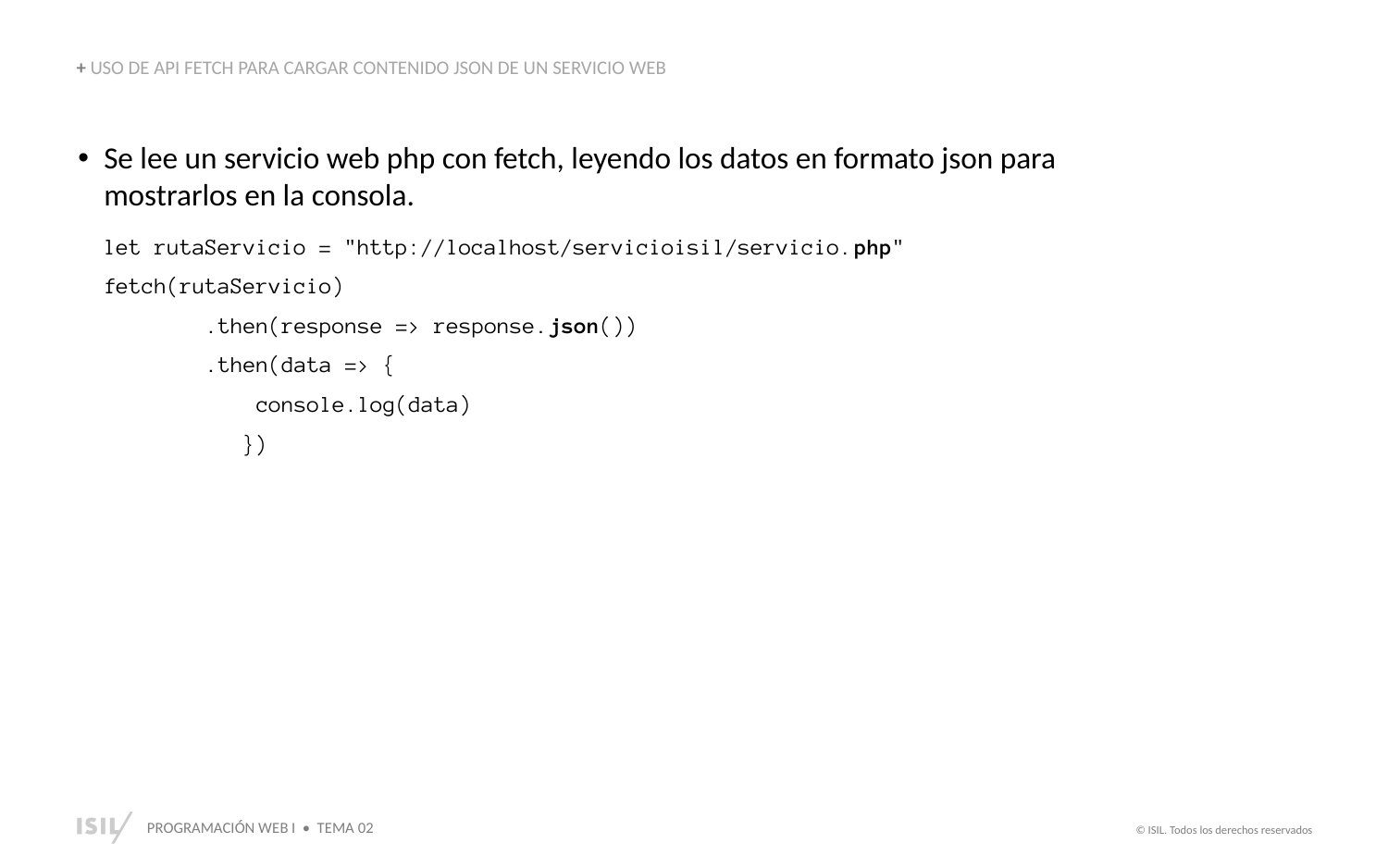

+ USO DE API FETCH PARA CARGAR CONTENIDO JSON DE UN SERVICIO WEB
Se lee un servicio web php con fetch, leyendo los datos en formato json para mostrarlos en la consola.
let rutaServicio = "http://localhost/servicioisil/servicio.php"
fetch(rutaServicio)
        .then(response => response.json())
        .then(data => {
            console.log(data)
	})